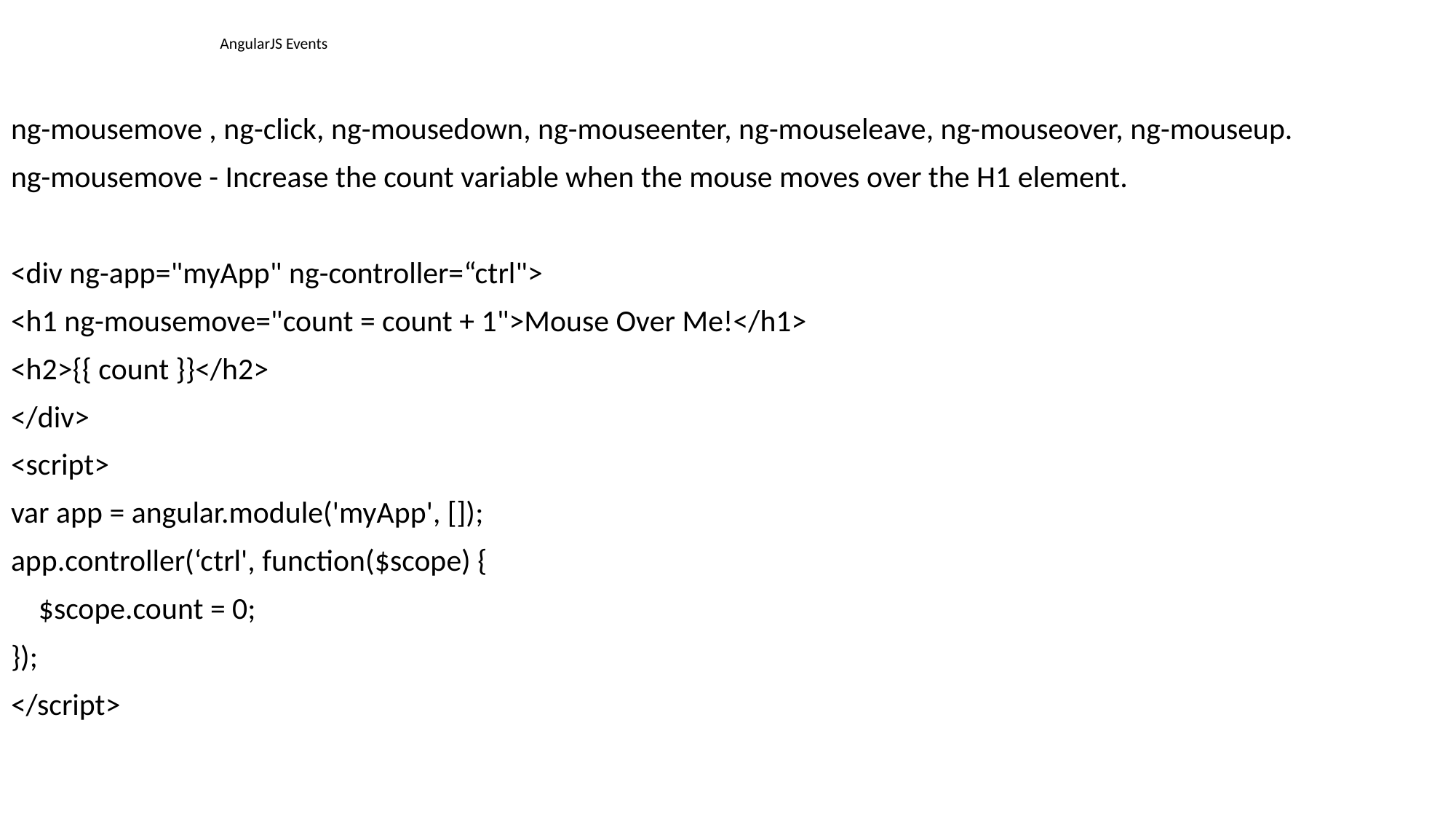

# AngularJS Events

ng-mousemove , ng-click, ng-mousedown, ng-mouseenter, ng-mouseleave, ng-mouseover, ng-mouseup.
ng-mousemove - Increase the count variable when the mouse moves over the H1 element.

<div ng-app="myApp" ng-controller=“ctrl">
<h1 ng-mousemove="count = count + 1">Mouse Over Me!</h1>
<h2>{{ count }}</h2>
</div>
<script>
var app = angular.module('myApp', []);
app.controller(‘ctrl', function($scope) {
    $scope.count = 0;
});
</script>